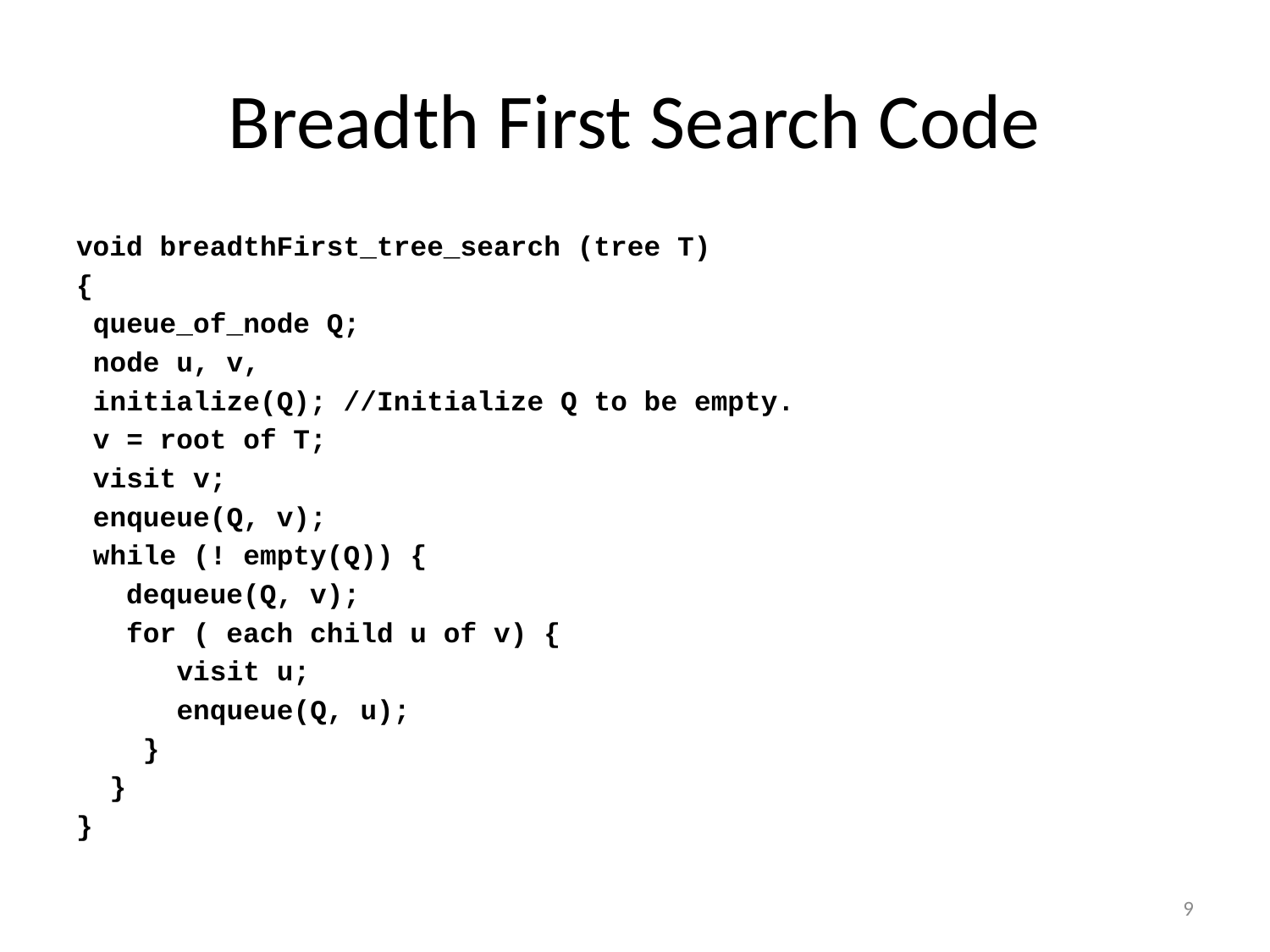

# Breadth First Search Code
void breadthFirst_tree_search (tree T)
{
 queue_of_node Q;
 node u, v,
 initialize(Q); //Initialize Q to be empty.
 v = root of T;
 visit v;
 enqueue(Q, v);
 while (! empty(Q)) {
   dequeue(Q, v);
   for ( each child u of v) {
      visit u;
      enqueue(Q, u);
    }
  }
}

9